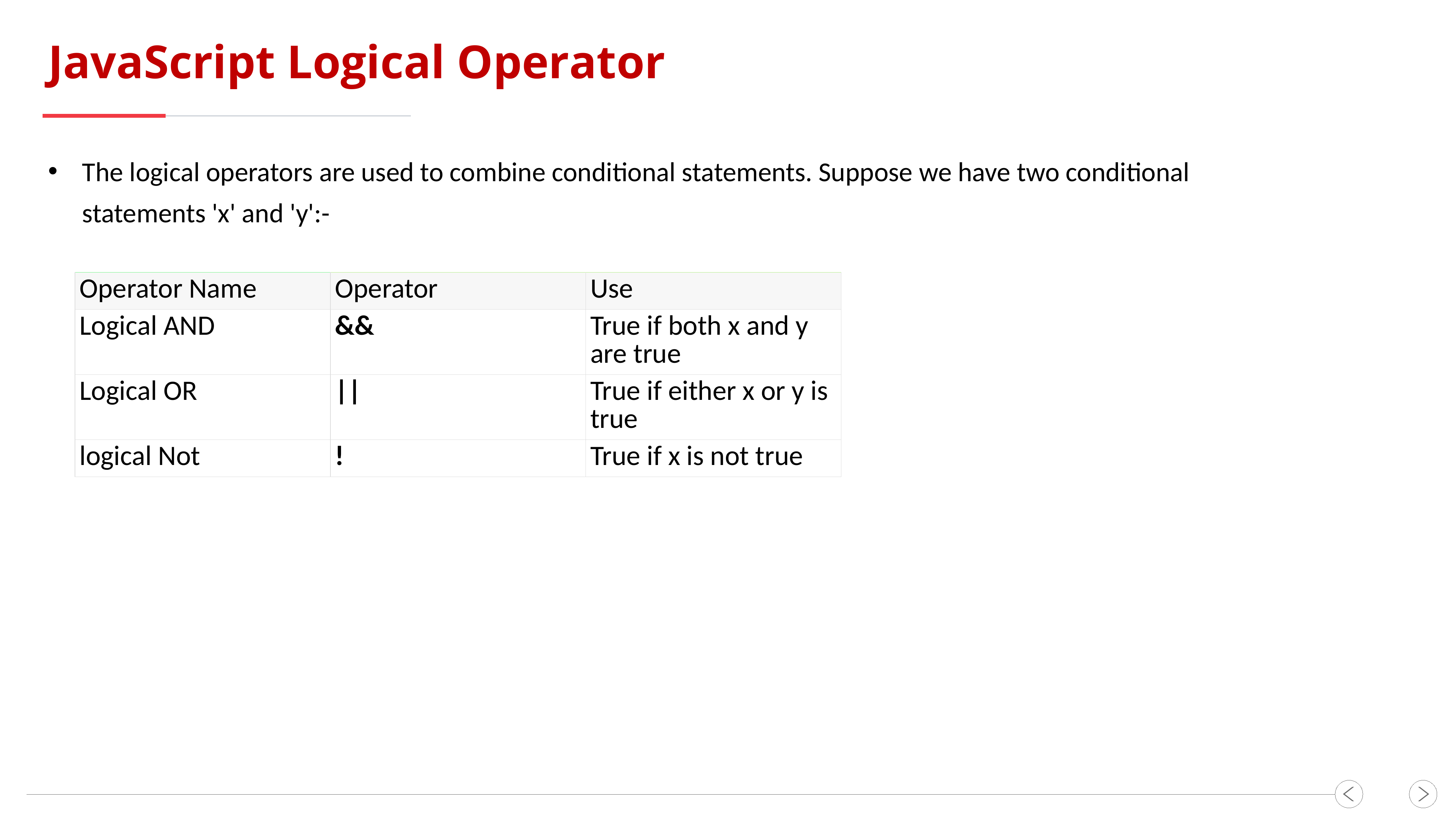

JavaScript Logical Operator
The logical operators are used to combine conditional statements. Suppose we have two conditional statements 'x' and 'y':-
| Operator Name | Operator | Use |
| --- | --- | --- |
| Logical AND | && | True if both x and y are true |
| Logical OR | || | True if either x or y is true |
| logical Not | ! | True if x is not true |